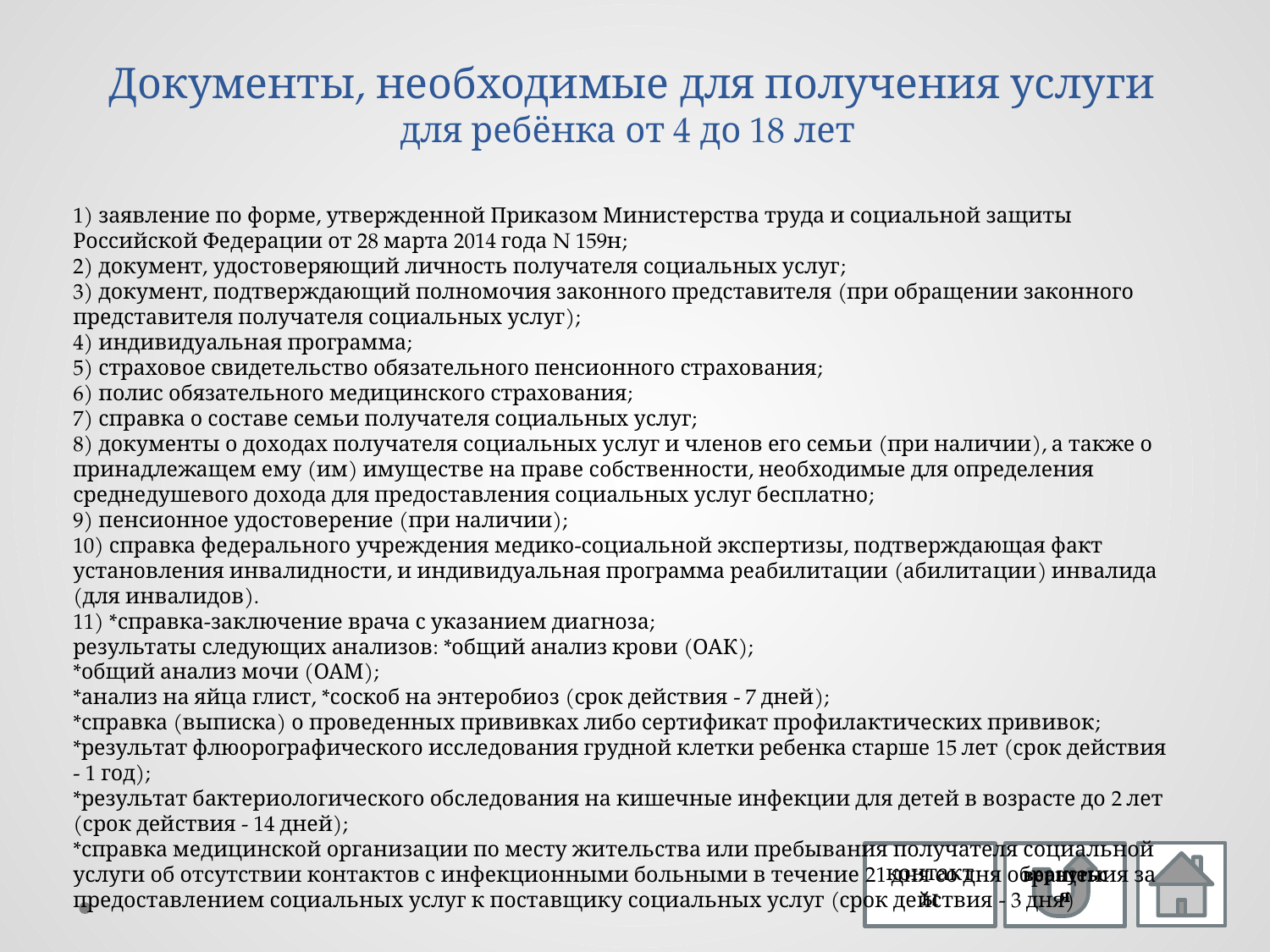

# Документы, необходимые для получения услуги для ребёнка от 4 до 18 лет
1) заявление по форме, утвержденной Приказом Министерства труда и социальной защиты Российской Федерации от 28 марта 2014 года N 159н;
2) документ, удостоверяющий личность получателя социальных услуг;
3) документ, подтверждающий полномочия законного представителя (при обращении законного представителя получателя социальных услуг);
4) индивидуальная программа;
5) страховое свидетельство обязательного пенсионного страхования;
6) полис обязательного медицинского страхования;
7) справка о составе семьи получателя социальных услуг;
8) документы о доходах получателя социальных услуг и членов его семьи (при наличии), а также о принадлежащем ему (им) имуществе на праве собственности, необходимые для определения среднедушевого дохода для предоставления социальных услуг бесплатно;
9) пенсионное удостоверение (при наличии);
10) справка федерального учреждения медико-социальной экспертизы, подтверждающая факт установления инвалидности, и индивидуальная программа реабилитации (абилитации) инвалида (для инвалидов).
11) *справка-заключение врача с указанием диагноза;
результаты следующих анализов: *общий анализ крови (ОАК);
*общий анализ мочи (ОАМ);
*анализ на яйца глист, *соскоб на энтеробиоз (срок действия - 7 дней);
*справка (выписка) о проведенных прививках либо сертификат профилактических прививок;
*результат флюорографического исследования грудной клетки ребенка старше 15 лет (срок действия - 1 год);
*результат бактериологического обследования на кишечные инфекции для детей в возрасте до 2 лет (срок действия - 14 дней);
*справка медицинской организации по месту жительства или пребывания получателя социальной услуги об отсутствии контактов с инфекционными больными в течение 21 дня со дня обращения за предоставлением социальных услуг к поставщику социальных услуг (срок действия - 3 дня)

контакты
вернуться